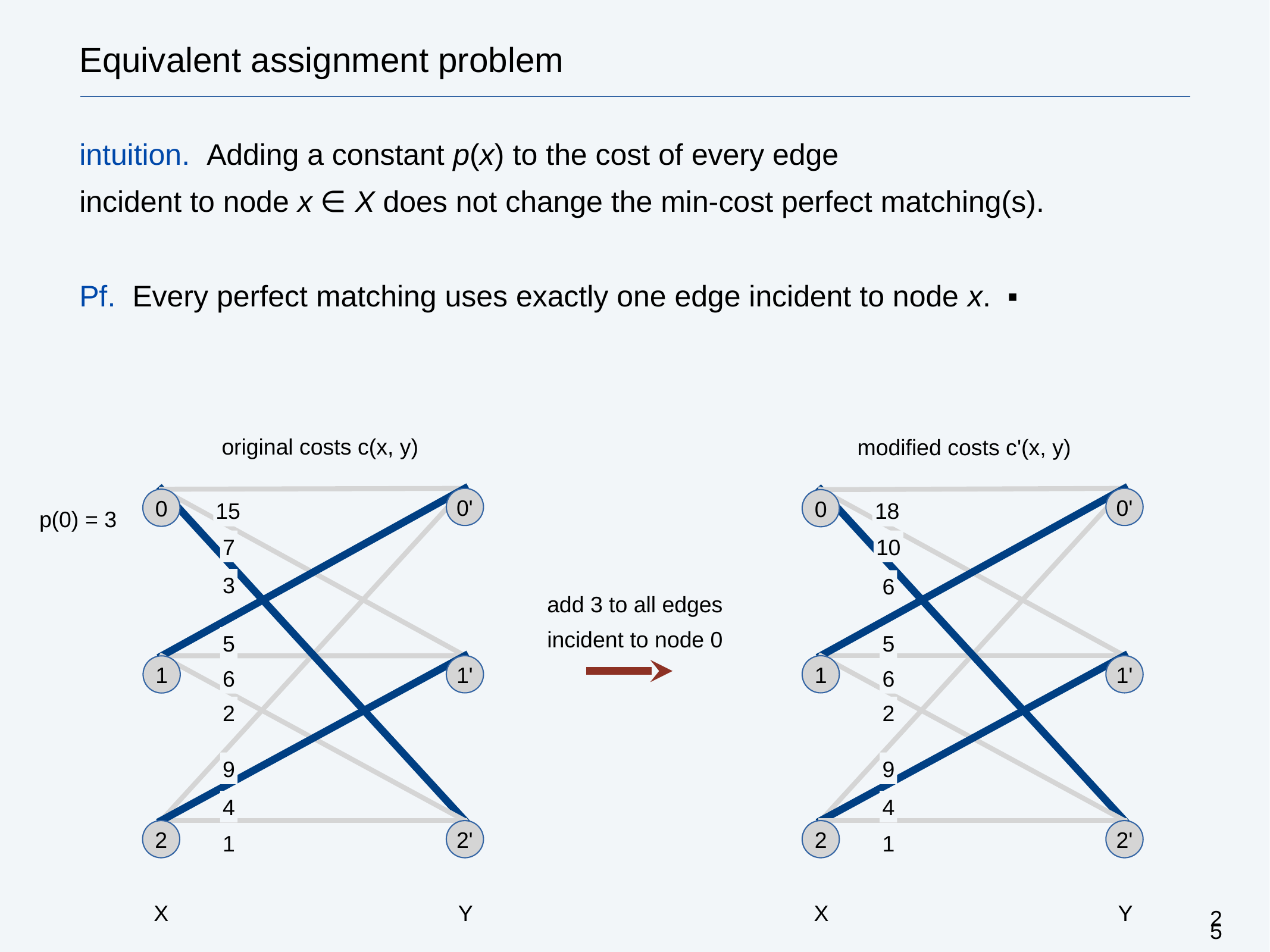

# Equivalent assignment problem

intuition.  Adding a constant p(x) to the cost of every edge
incident to node x ∈ X does not change the min-cost perfect matching(s).
Pf.  Every perfect matching uses exactly one edge incident to node x.  ▪
original costs c(x, y)
modified costs c'(x, y)
18
10
6
5
6
2
9
4
1
X
Y
0'
0'
0
0
15
p(0) = 3
add 3 to all edges
incident to node 0

7
3
5
1'
1
1'
1
6
2
9
4
2
2'
2
2'
1
X
Y
25